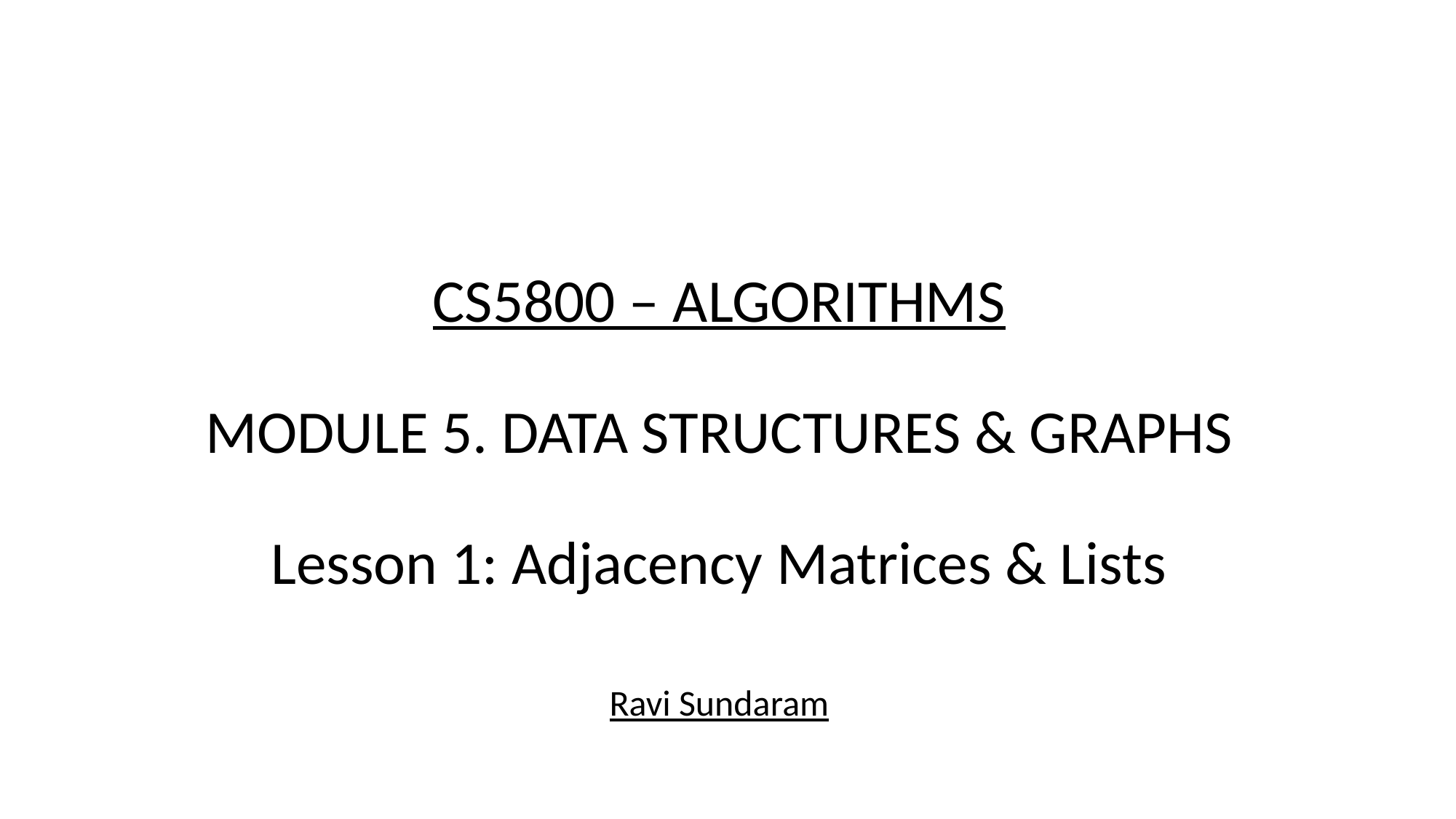

# CS5800 – ALGORITHMS MODULE 5. DATA STRUCTURES & GRAPHS Lesson 1: Adjacency Matrices & Lists
Ravi Sundaram